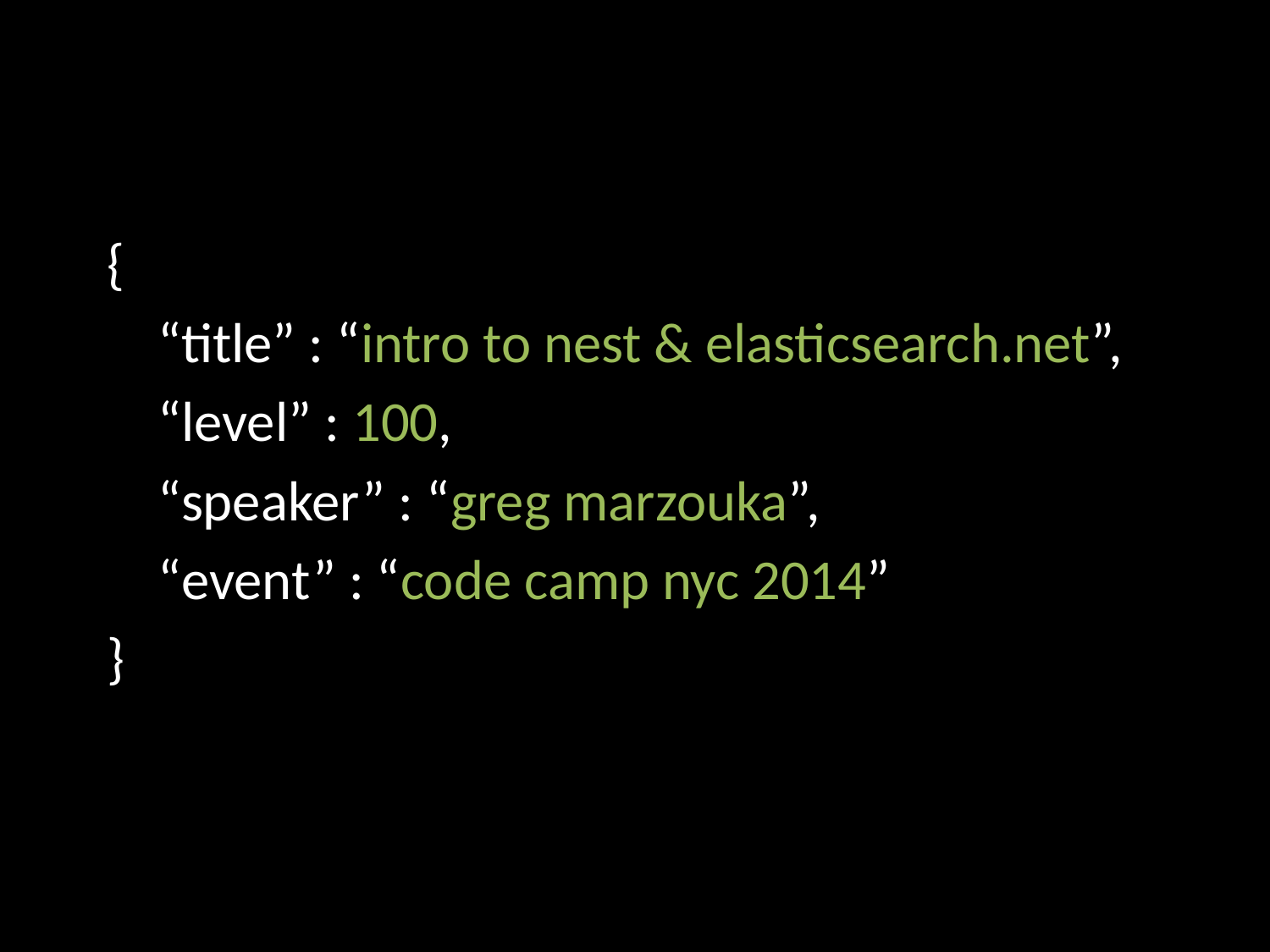

{
    “title” : “intro to nest & elasticsearch.net”,
    “level” : 100,
    “speaker” : “greg marzouka”,
    “event” : “code camp nyc 2014”
}